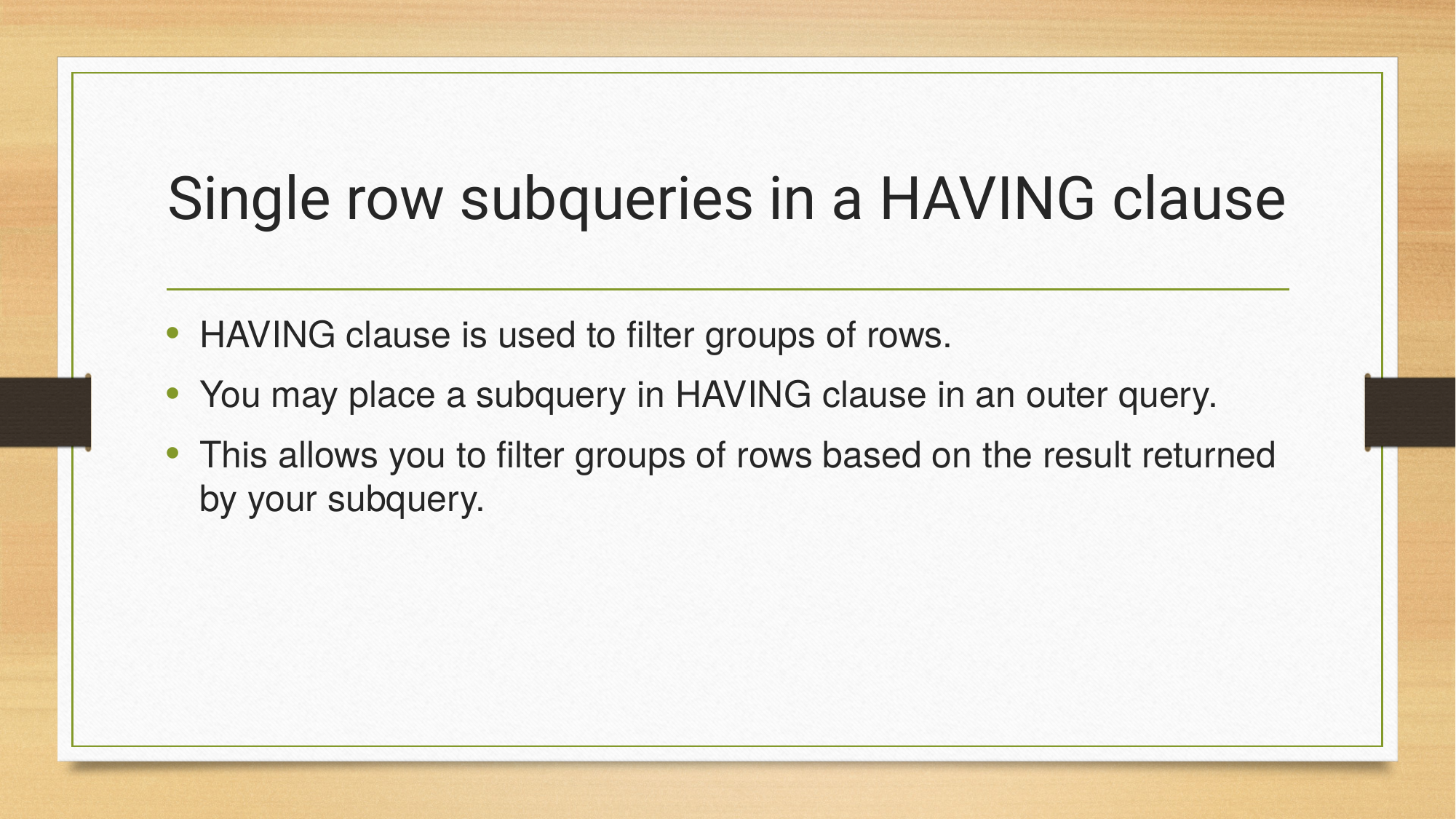

# Single row subqueries in a HAVING clause
HAVING clause is used to filter groups of rows.
You may place a subquery in HAVING clause in an outer query.
This allows you to filter groups of rows based on the result returned by your subquery.